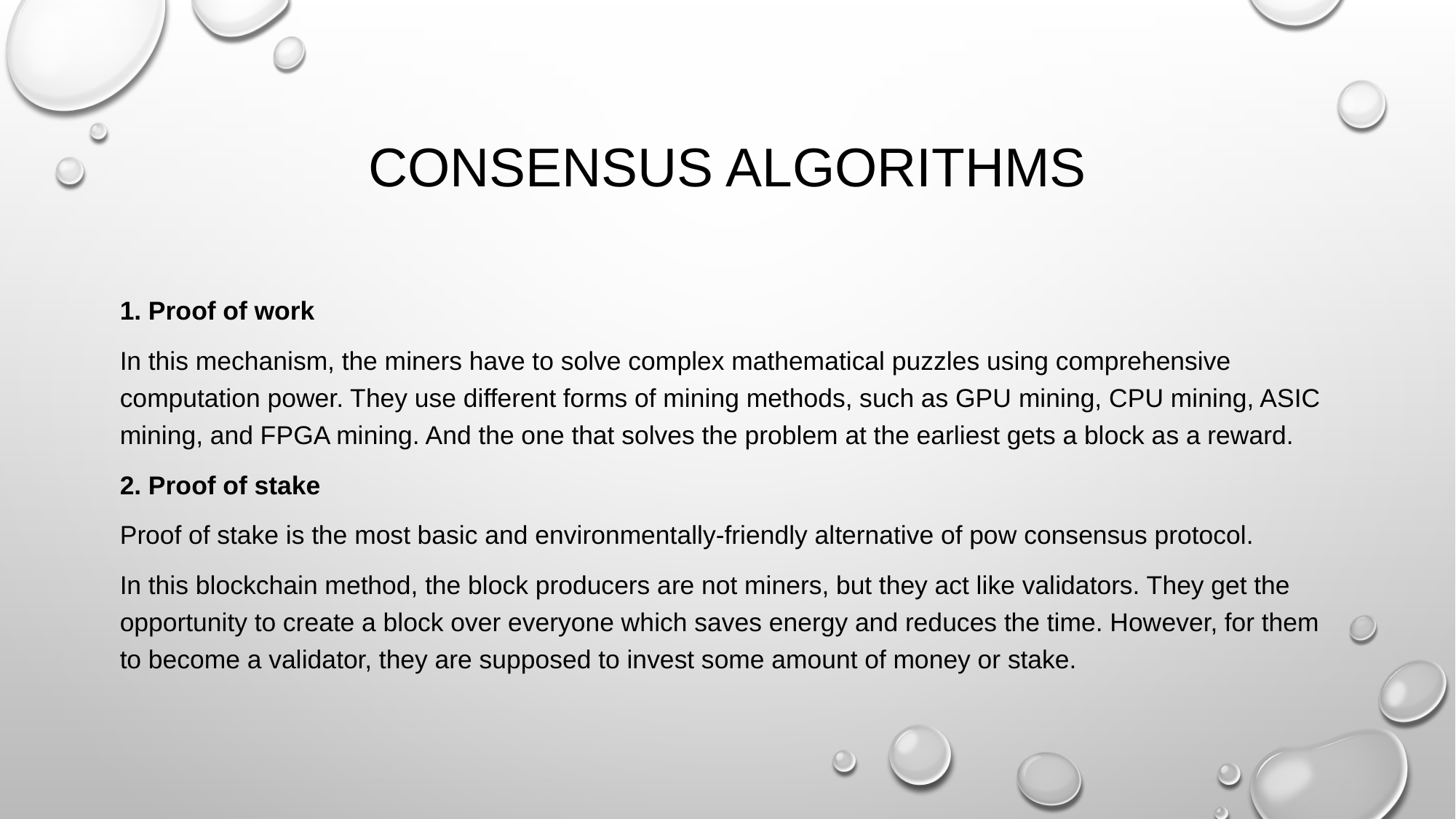

# Consensus Algorithms
1. Proof of work
In this mechanism, the miners have to solve complex mathematical puzzles using comprehensive computation power. They use different forms of mining methods, such as GPU mining, CPU mining, ASIC mining, and FPGA mining. And the one that solves the problem at the earliest gets a block as a reward.
2. Proof of stake
Proof of stake is the most basic and environmentally-friendly alternative of pow consensus protocol.
In this blockchain method, the block producers are not miners, but they act like validators. They get the opportunity to create a block over everyone which saves energy and reduces the time. However, for them to become a validator, they are supposed to invest some amount of money or stake.